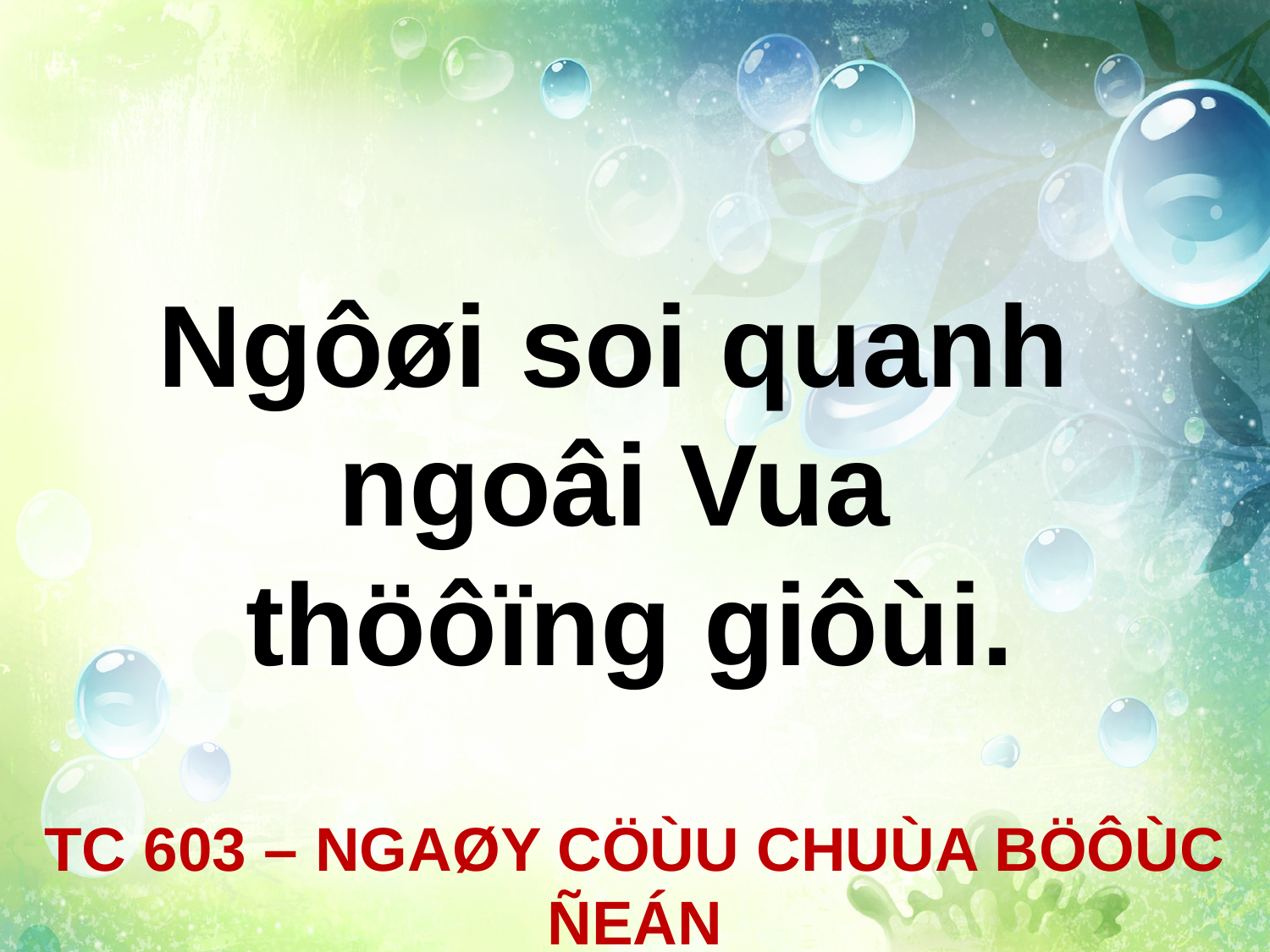

Ngôøi soi quanh
ngoâi Vua
thöôïng giôùi.
TC 603 – NGAØY CÖÙU CHUÙA BÖÔÙC ÑEÁN